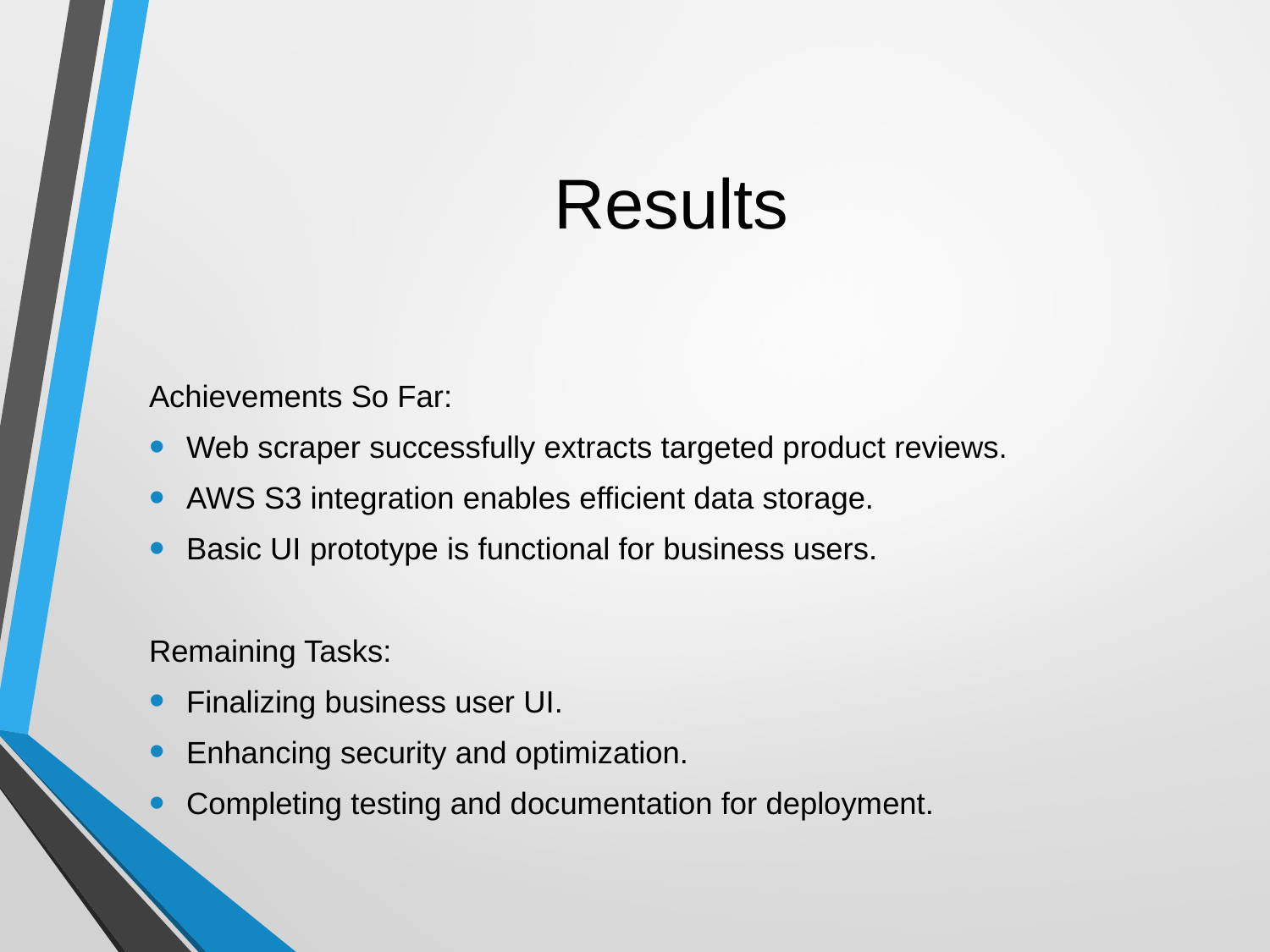

# Results
Achievements So Far:
Web scraper successfully extracts targeted product reviews.
AWS S3 integration enables efficient data storage.
Basic UI prototype is functional for business users.

Remaining Tasks:
Finalizing business user UI.
Enhancing security and optimization.
Completing testing and documentation for deployment.